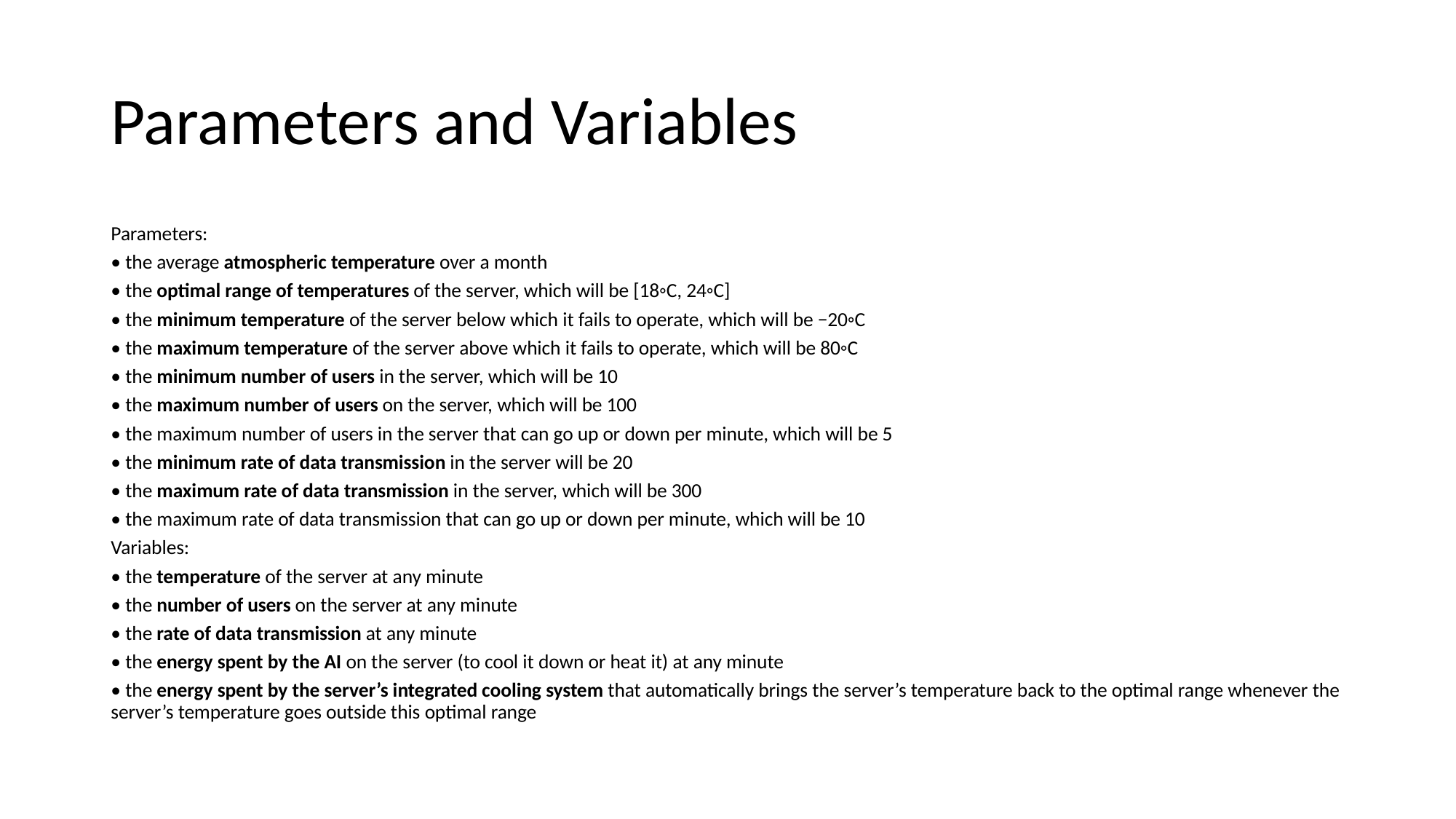

# Parameters and Variables
Parameters:
• the average atmospheric temperature over a month
• the optimal range of temperatures of the server, which will be [18◦C, 24◦C]
• the minimum temperature of the server below which it fails to operate, which will be −20◦C
• the maximum temperature of the server above which it fails to operate, which will be 80◦C
• the minimum number of users in the server, which will be 10
• the maximum number of users on the server, which will be 100
• the maximum number of users in the server that can go up or down per minute, which will be 5
• the minimum rate of data transmission in the server will be 20
• the maximum rate of data transmission in the server, which will be 300
• the maximum rate of data transmission that can go up or down per minute, which will be 10
Variables:
• the temperature of the server at any minute
• the number of users on the server at any minute
• the rate of data transmission at any minute
• the energy spent by the AI on the server (to cool it down or heat it) at any minute
• the energy spent by the server’s integrated cooling system that automatically brings the server’s temperature back to the optimal range whenever the server’s temperature goes outside this optimal range